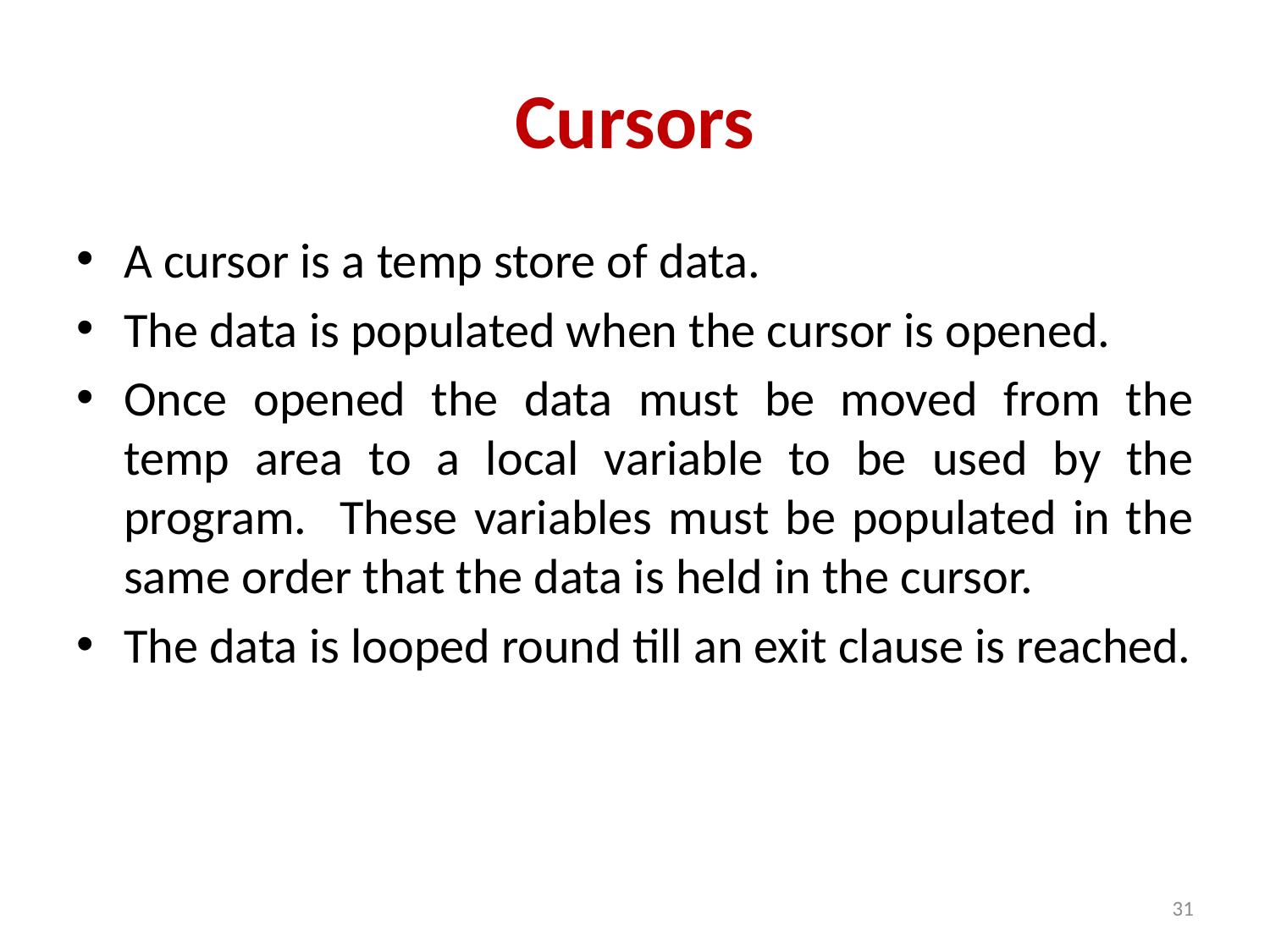

# Cursors
A cursor is a temp store of data.
The data is populated when the cursor is opened.
Once opened the data must be moved from the temp area to a local variable to be used by the program.  These variables must be populated in the same order that the data is held in the cursor.
The data is looped round till an exit clause is reached.
31